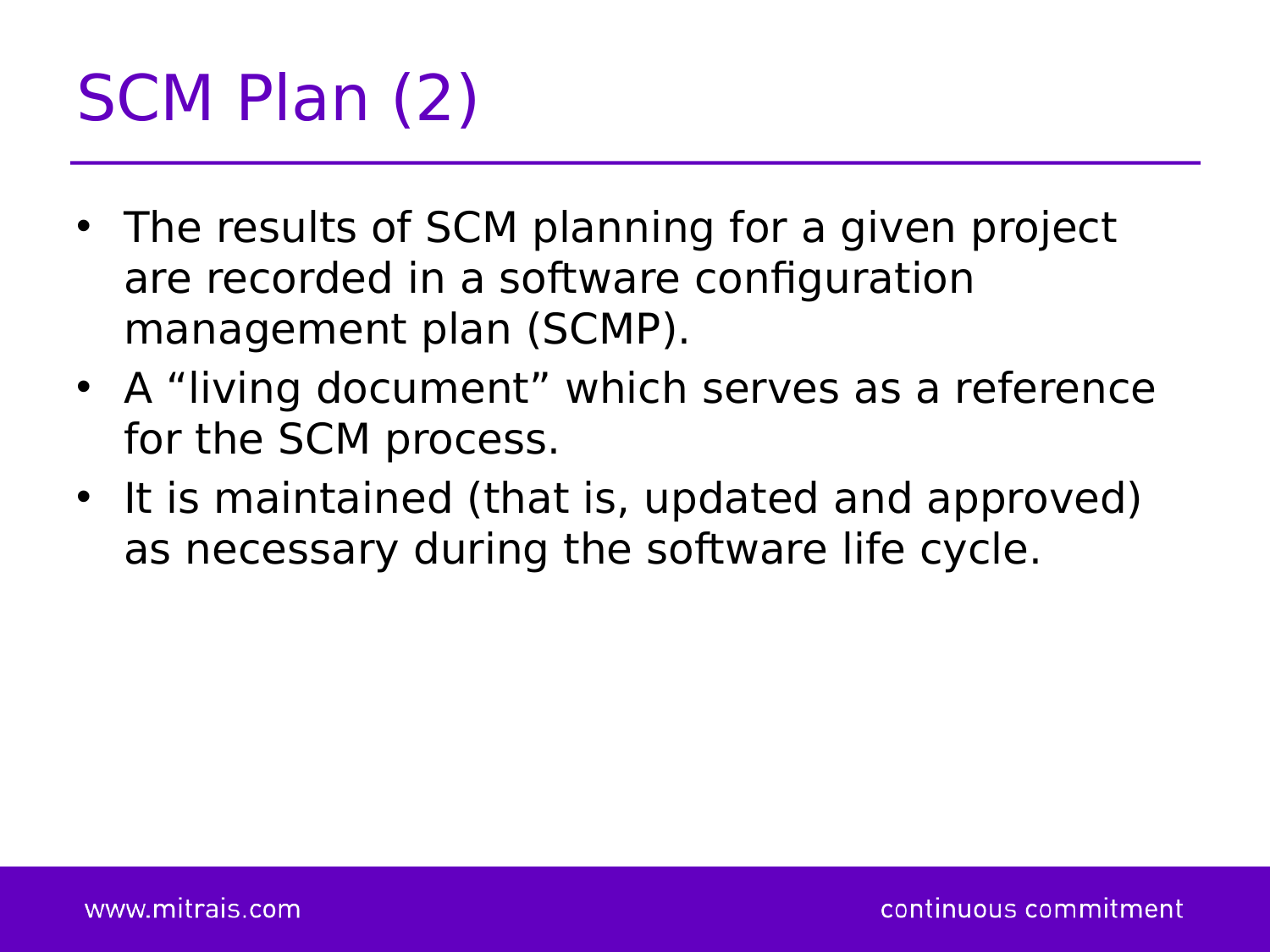

# SCM Plan (2)
The results of SCM planning for a given project are recorded in a software configuration management plan (SCMP).
A “living document” which serves as a reference for the SCM process.
It is maintained (that is, updated and approved) as necessary during the software life cycle.